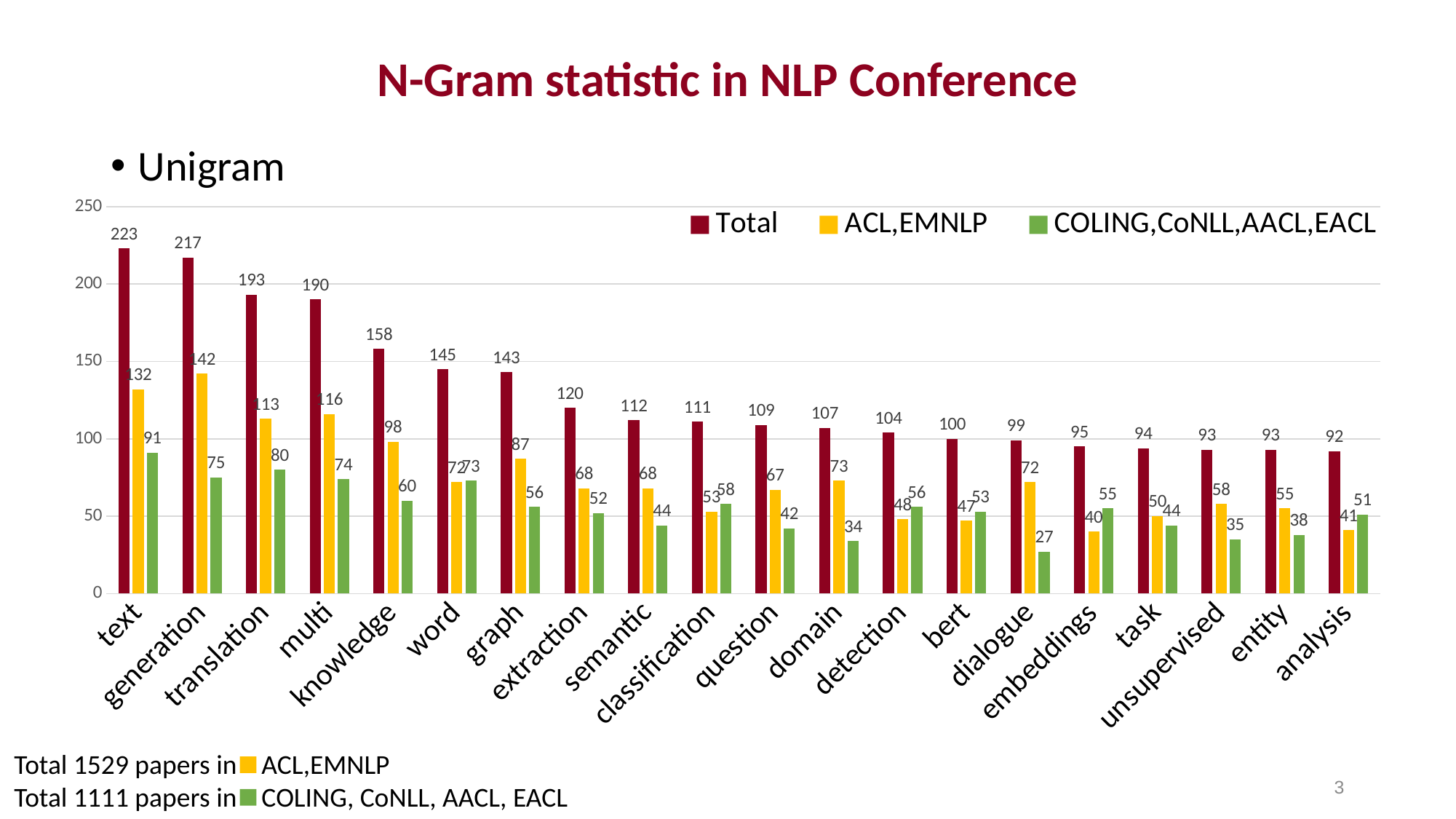

# N-Gram statistic in NLP Conference
Unigram

### Chart

| Category | Total | ACL,EMNLP | COLING,CoNLL,AACL,EACL |
|---|---|---|---|
| text | 223.0 | 132.0 | 91.0 |
| generation | 217.0 | 142.0 | 75.0 |
| translation | 193.0 | 113.0 | 80.0 |
| multi | 190.0 | 116.0 | 74.0 |
| knowledge | 158.0 | 98.0 | 60.0 |
| word | 145.0 | 72.0 | 73.0 |
| graph | 143.0 | 87.0 | 56.0 |
| extraction | 120.0 | 68.0 | 52.0 |
| semantic | 112.0 | 68.0 | 44.0 |
| classification | 111.0 | 53.0 | 58.0 |
| question | 109.0 | 67.0 | 42.0 |
| domain | 107.0 | 73.0 | 34.0 |
| detection | 104.0 | 48.0 | 56.0 |
| bert | 100.0 | 47.0 | 53.0 |
| dialogue | 99.0 | 72.0 | 27.0 |
| embeddings | 95.0 | 40.0 | 55.0 |
| task | 94.0 | 50.0 | 44.0 |
| unsupervised | 93.0 | 58.0 | 35.0 |
| entity | 93.0 | 55.0 | 38.0 |
| analysis | 92.0 | 41.0 | 51.0 |
Total 1529 papers in    ACL,EMNLP
Total 1111 papers in    COLING, CoNLL, AACL, EACL

3